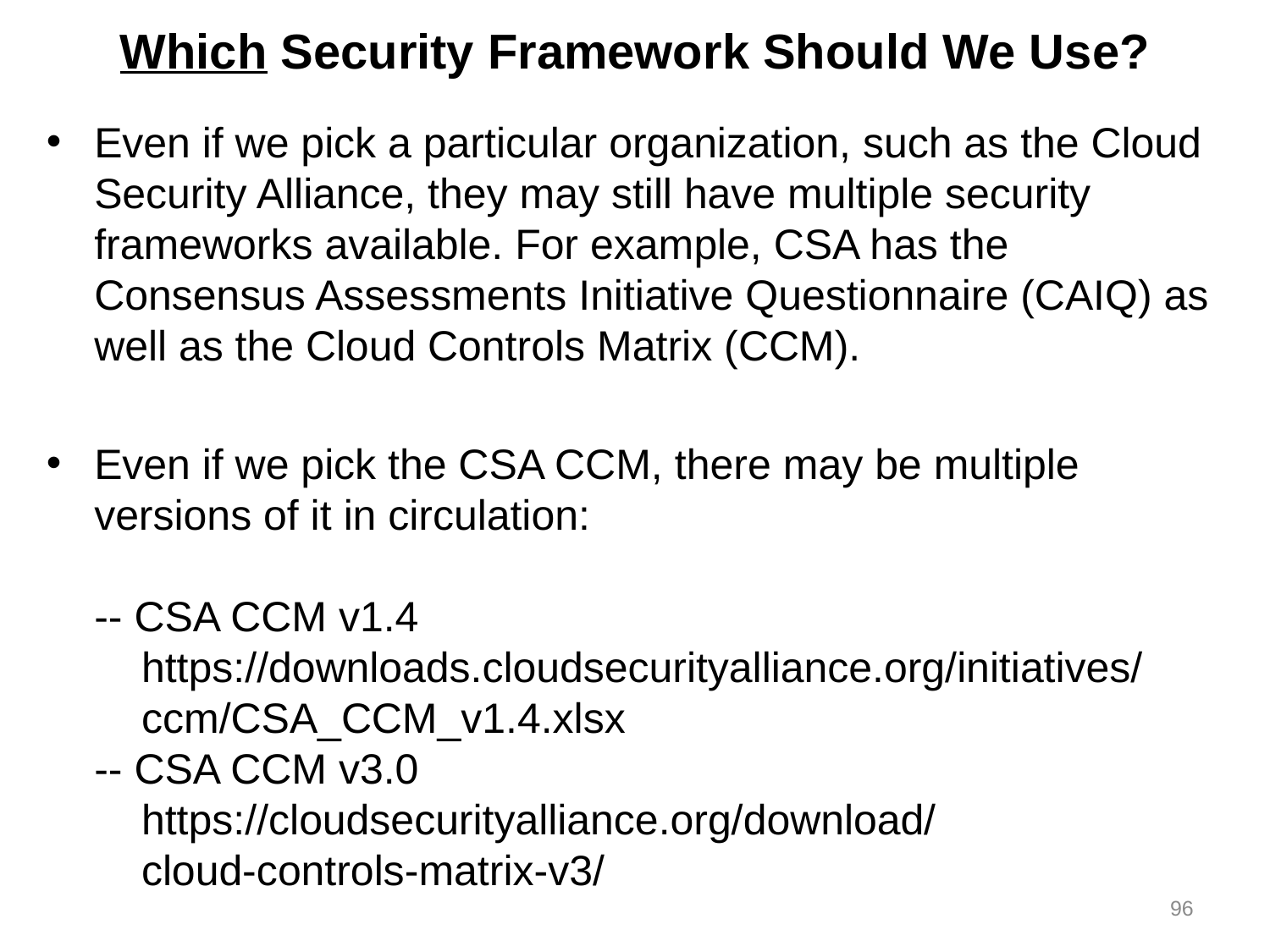

# Which Security Framework Should We Use?
Even if we pick a particular organization, such as the Cloud Security Alliance, they may still have multiple security frameworks available. For example, CSA has the Consensus Assessments Initiative Questionnaire (CAIQ) as well as the Cloud Controls Matrix (CCM).

Even if we pick the CSA CCM, there may be multiple versions of it in circulation:
-- CSA CCM v1.4
    https://downloads.cloudsecurityalliance.org/initiatives/
    ccm/CSA_CCM_v1.4.xlsx
-- CSA CCM v3.0
    https://cloudsecurityalliance.org/download/
    cloud-controls-matrix-v3/
96